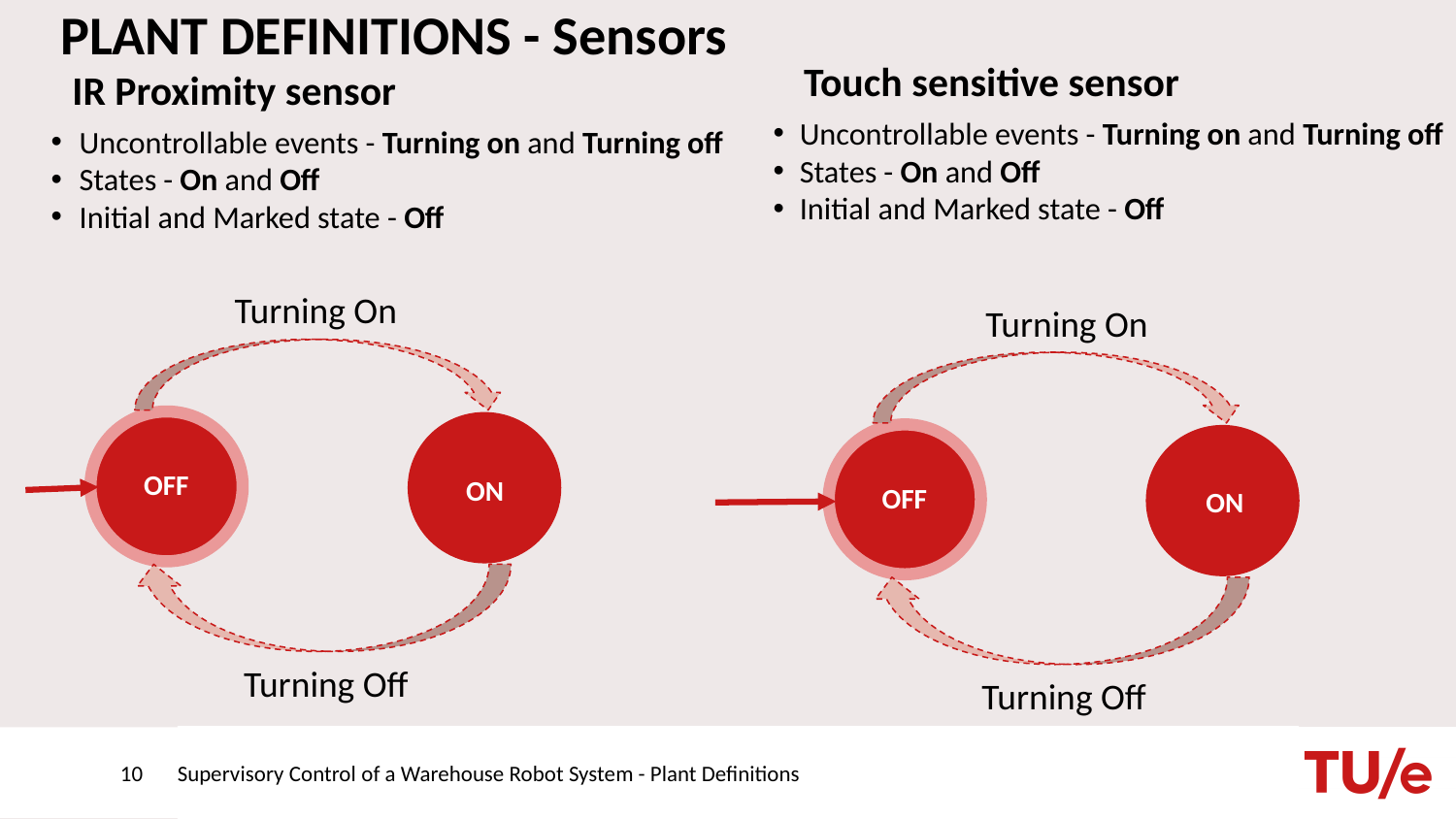

# PLANT DEFINITIONS - Sensors
Touch sensitive sensor
IR Proximity sensor
Uncontrollable events - Turning on and Turning off
States - On and Off
Initial and Marked state - Off
Uncontrollable events - Turning on and Turning off
States - On and Off
Initial and Marked state - Off
Turning On
Turning On

OFF
ON
OFF
ON

Turning Off
Turning Off
Title of the presentation - by tab Insert -> Header text and Footer text
10
Supervisory Control of a Warehouse Robot System - Plant Definitions